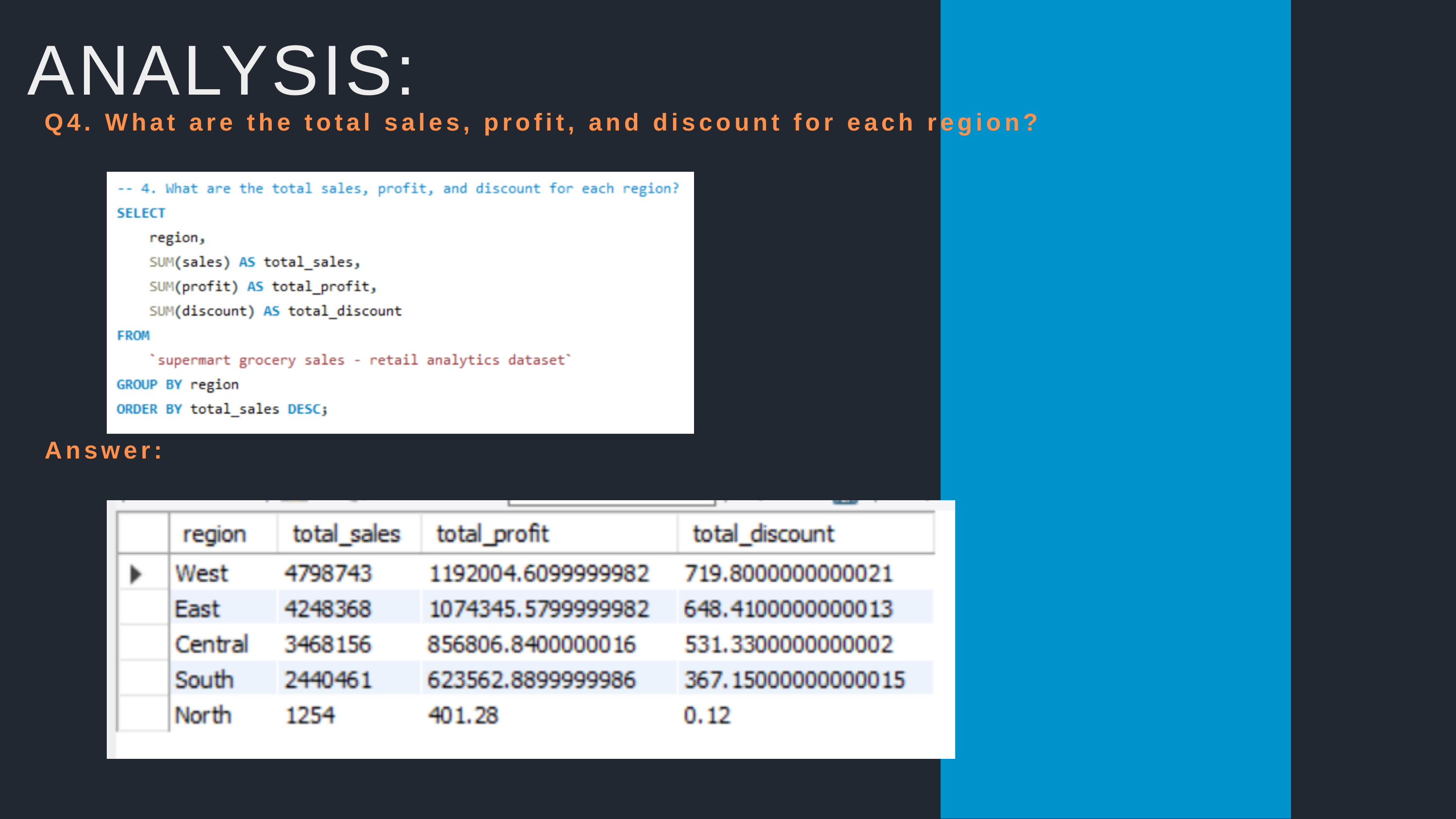

ANALYSIS:
Q4. What are the total sales, profit, and discount for each region?

Answer: